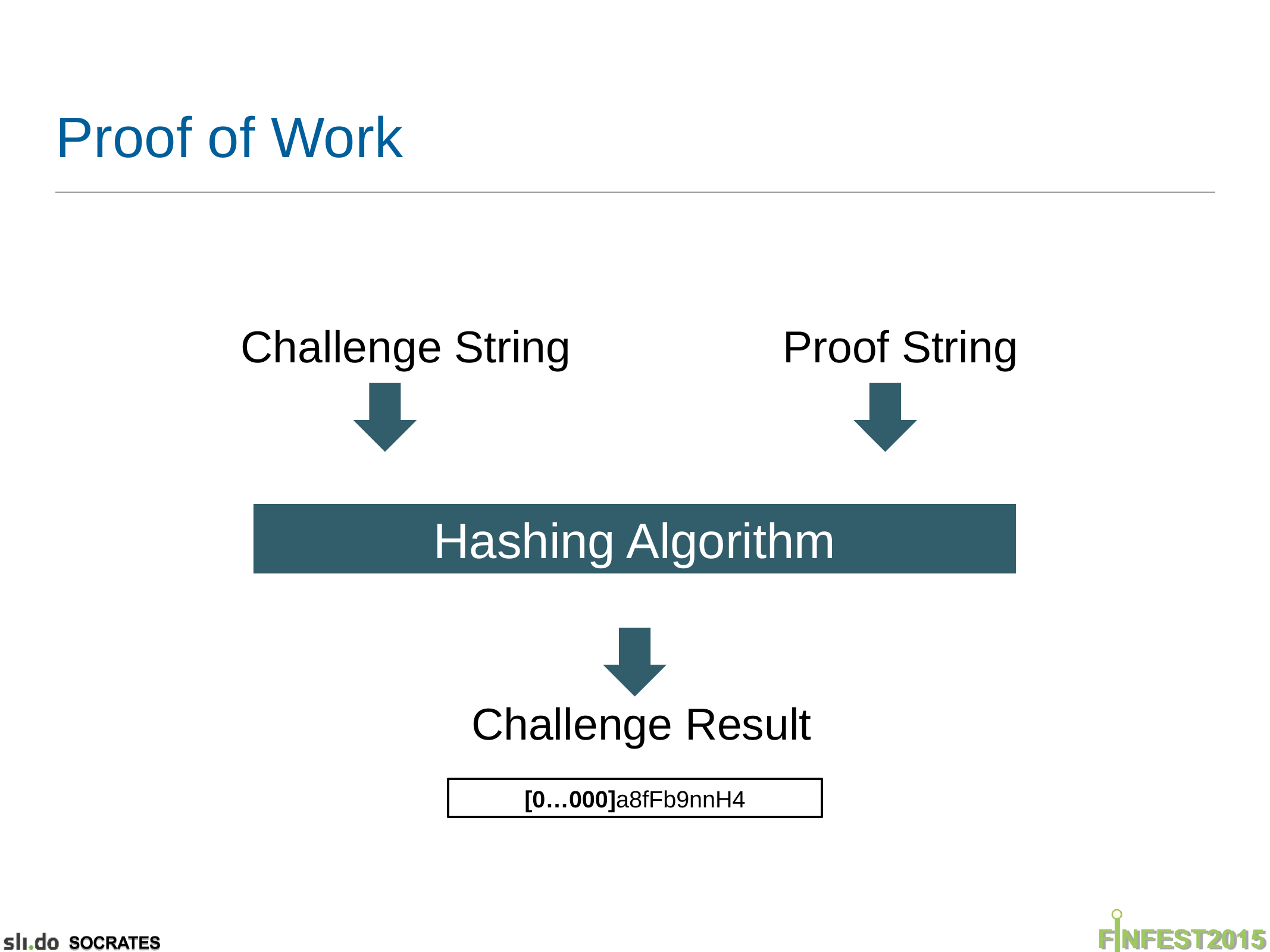

# Proof of Work
Challenge String
Proof String

Hashing Algorithm

Challenge Result
[0…000]a8fFb9nnH4